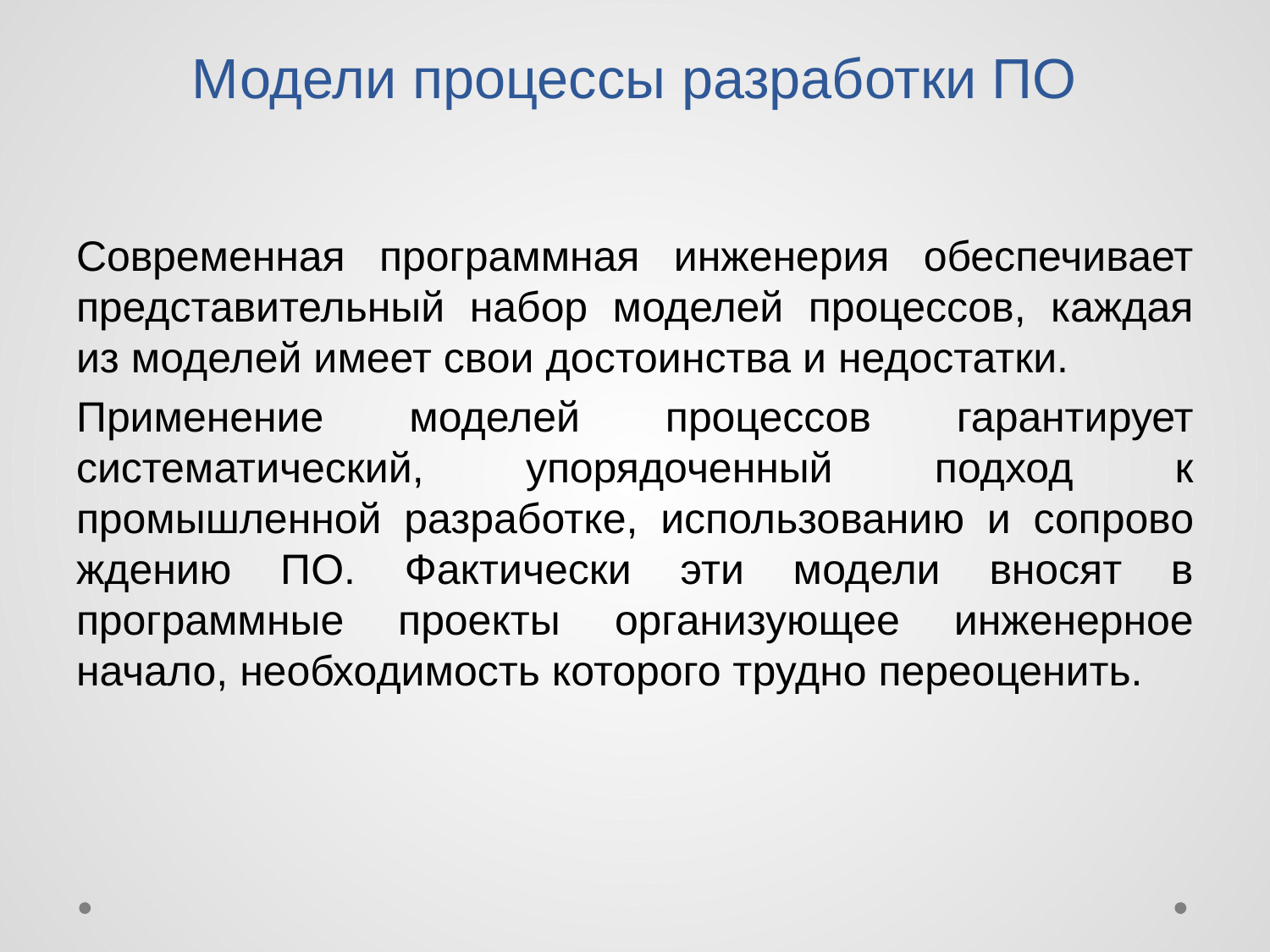

# Модели процессы разработки ПО
Современная программная инженерия обеспечивает представительный набор моделей процессов, каждая из моделей имеет свои до­стоинства и недостатки.
Применение моделей процессов гарантирует систематический, упорядоченный подход к промышленной разработке, использованию и сопрово­ждению ПО. Фактически эти модели вносят в программные проекты организующее инженерное начало, необходимость которого трудно переоценить.